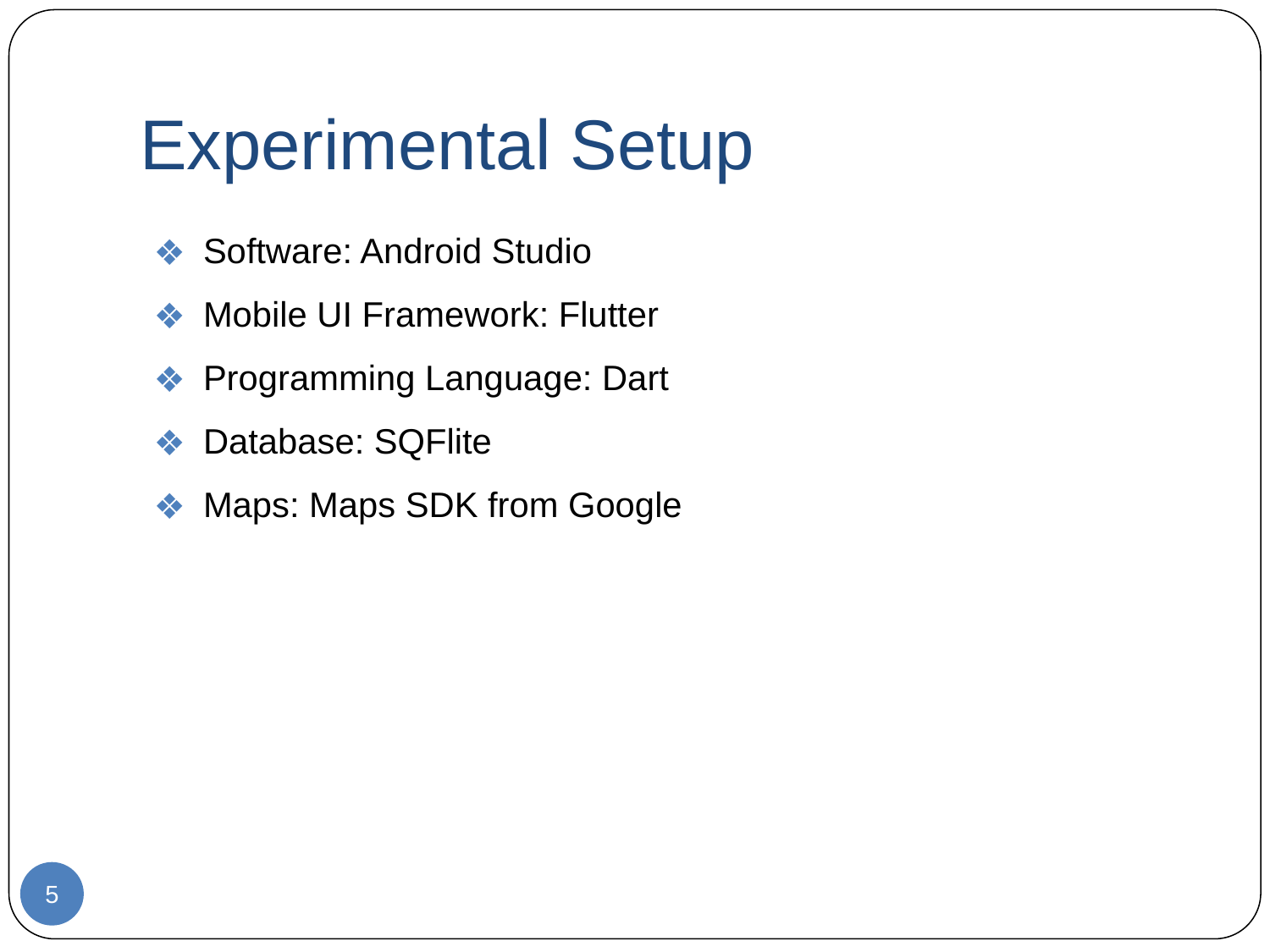

# Experimental Setup
Software: Android Studio
Mobile UI Framework: Flutter
Programming Language: Dart
Database: SQFlite
Maps: Maps SDK from Google
5